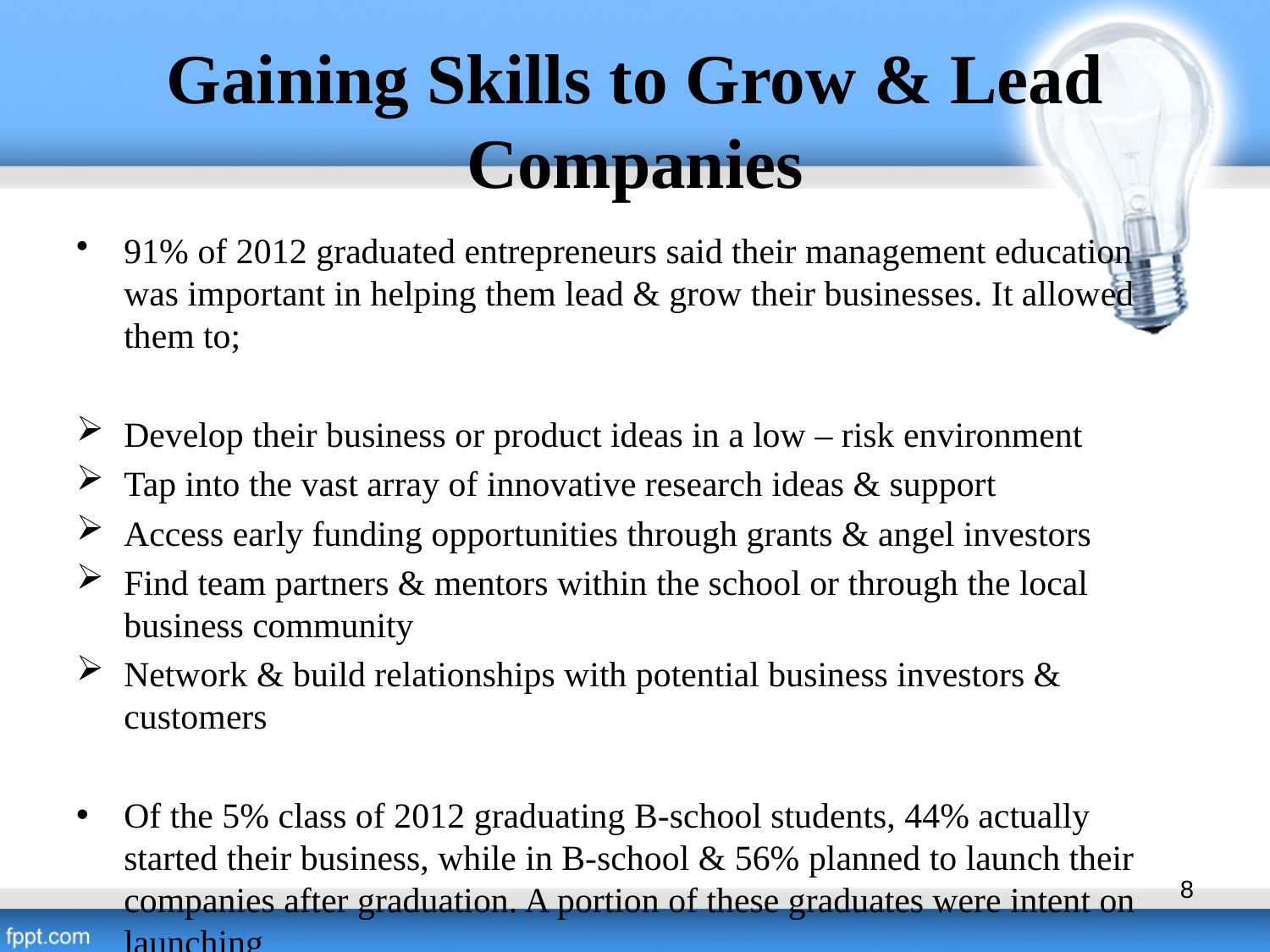

# Gaining Skills to Grow & Lead Companies
91% of 2012 graduated entrepreneurs said their management education was important in helping them lead & grow their businesses. It allowed them to;

Develop their business or product ideas in a low – risk environment
Tap into the vast array of innovative research ideas & support
Access early funding opportunities through grants & angel investors
Find team partners & mentors within the school or through the local business community
Network & build relationships with potential business investors & customers

Of the 5% class of 2012 graduating B-school students, 44% actually started their business, while in B-school & 56% planned to launch their companies after graduation. A portion of these graduates were intent on launching
8